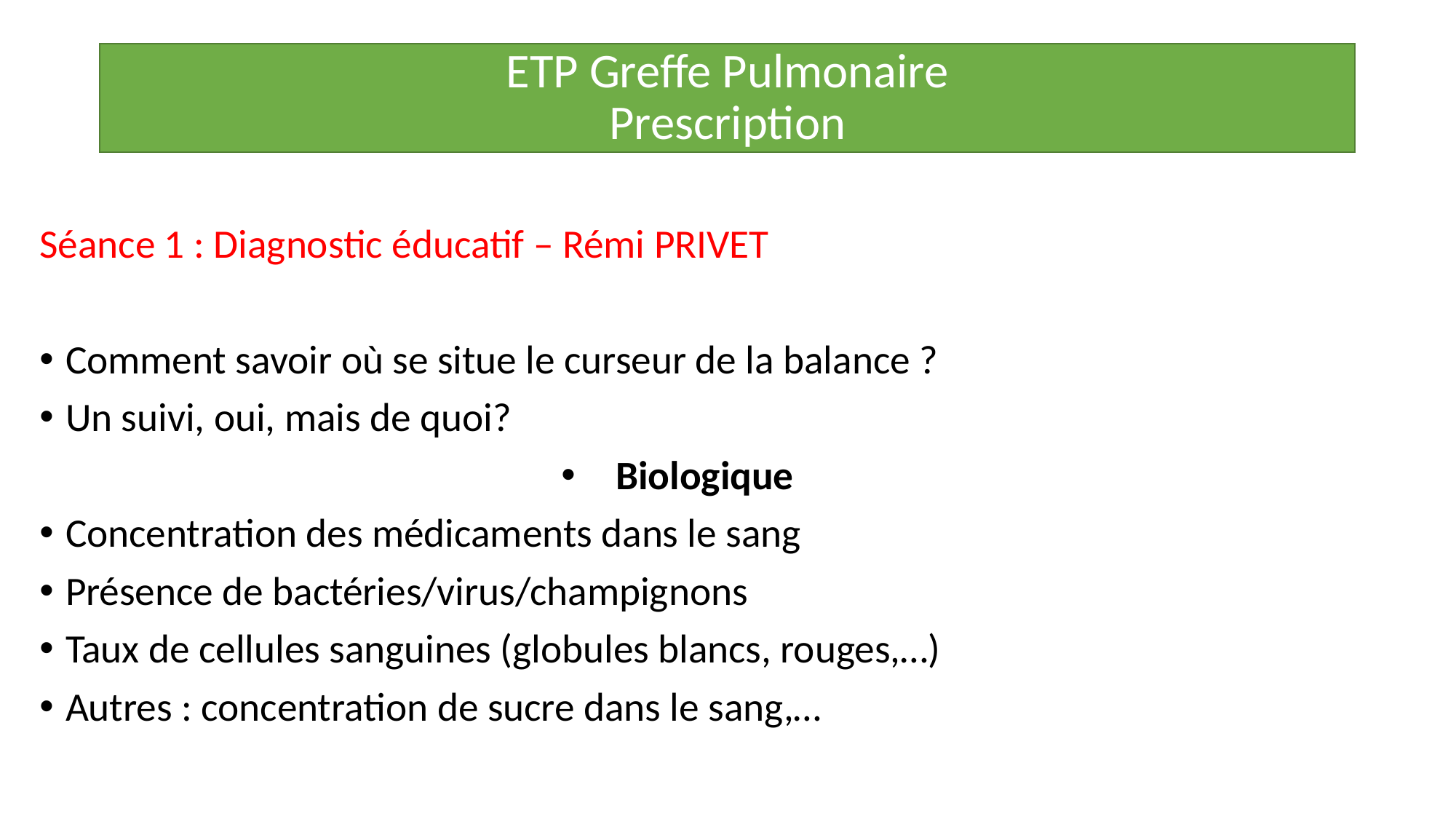

ETP Greffe Pulmonaire
Prescription
Séance 1 : Diagnostic éducatif – Rémi PRIVET

Comment savoir où se situe le curseur de la balance ?
Un suivi, oui, mais de quoi?
Biologique
Concentration des médicaments dans le sang
Présence de bactéries/virus/champignons
Taux de cellules sanguines (globules blancs, rouges,…)
Autres : concentration de sucre dans le sang,…